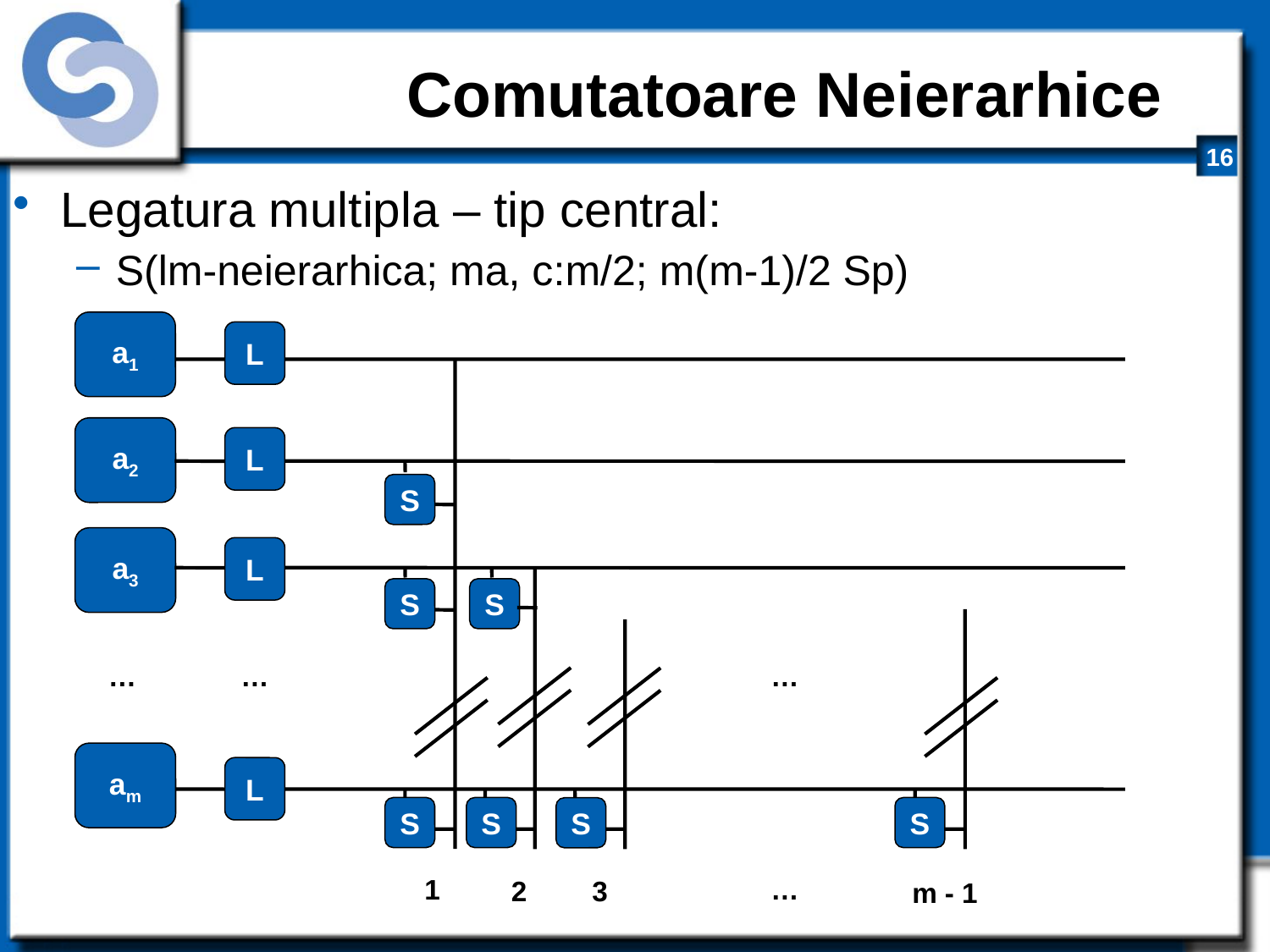

# Comutatoare Neierarhice
Legatura multipla – tip central:
S(lm-neierarhica; ma, c:m/2; m(m-1)/2 Sp)
a1
L

a2
L

S

a3
L

S
S

…
…
…

am
L

S
S
S
S

1
…
2
3
m - 1